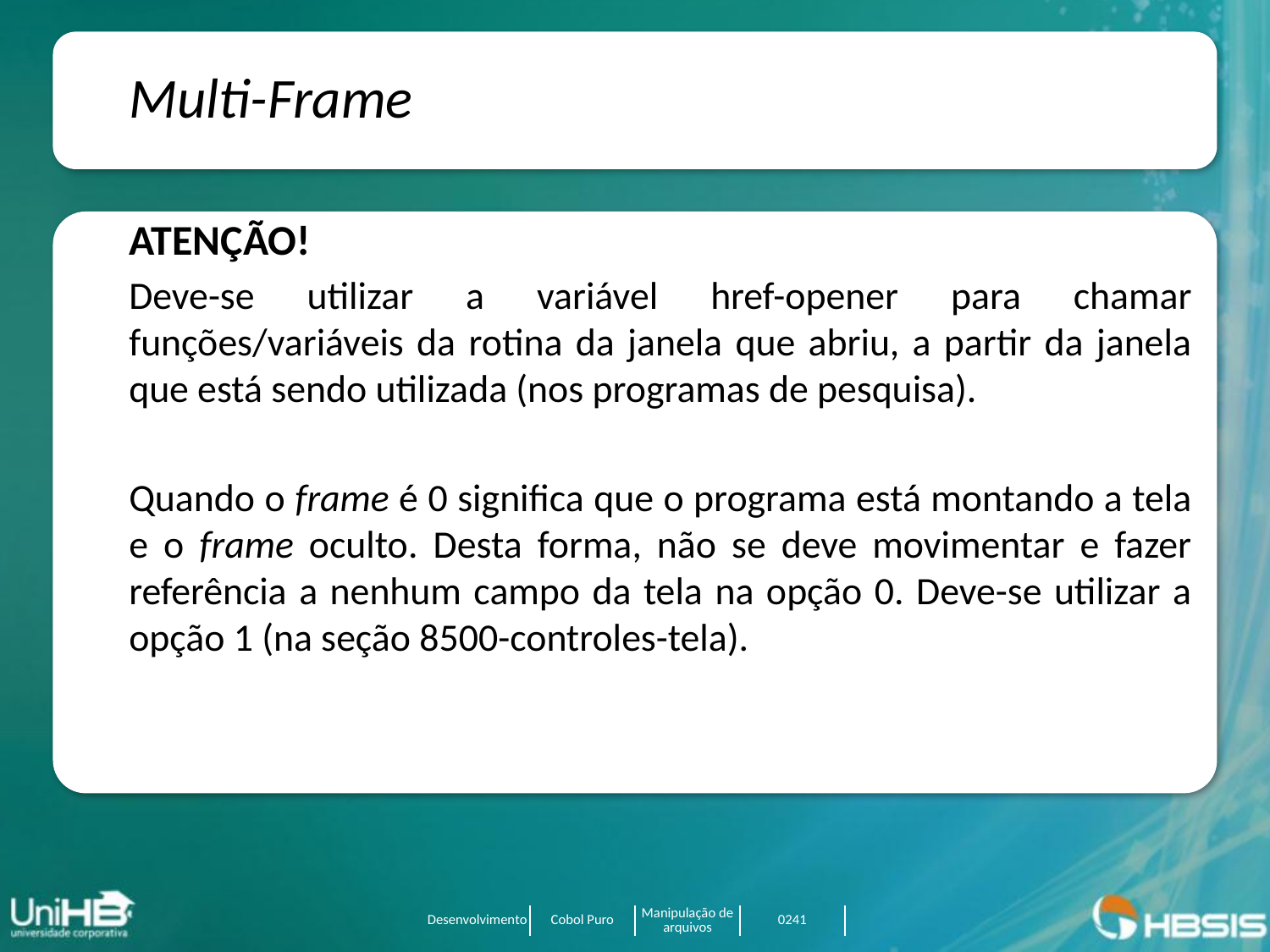

Multi-Frame
ATENÇÃO!
Deve-se utilizar a variável href-opener para chamar funções/variáveis da rotina da janela que abriu, a partir da janela que está sendo utilizada (nos programas de pesquisa).

Quando o frame é 0 significa que o programa está montando a tela e o frame oculto. Desta forma, não se deve movimentar e fazer referência a nenhum campo da tela na opção 0. Deve-se utilizar a opção 1 (na seção 8500-controles-tela).